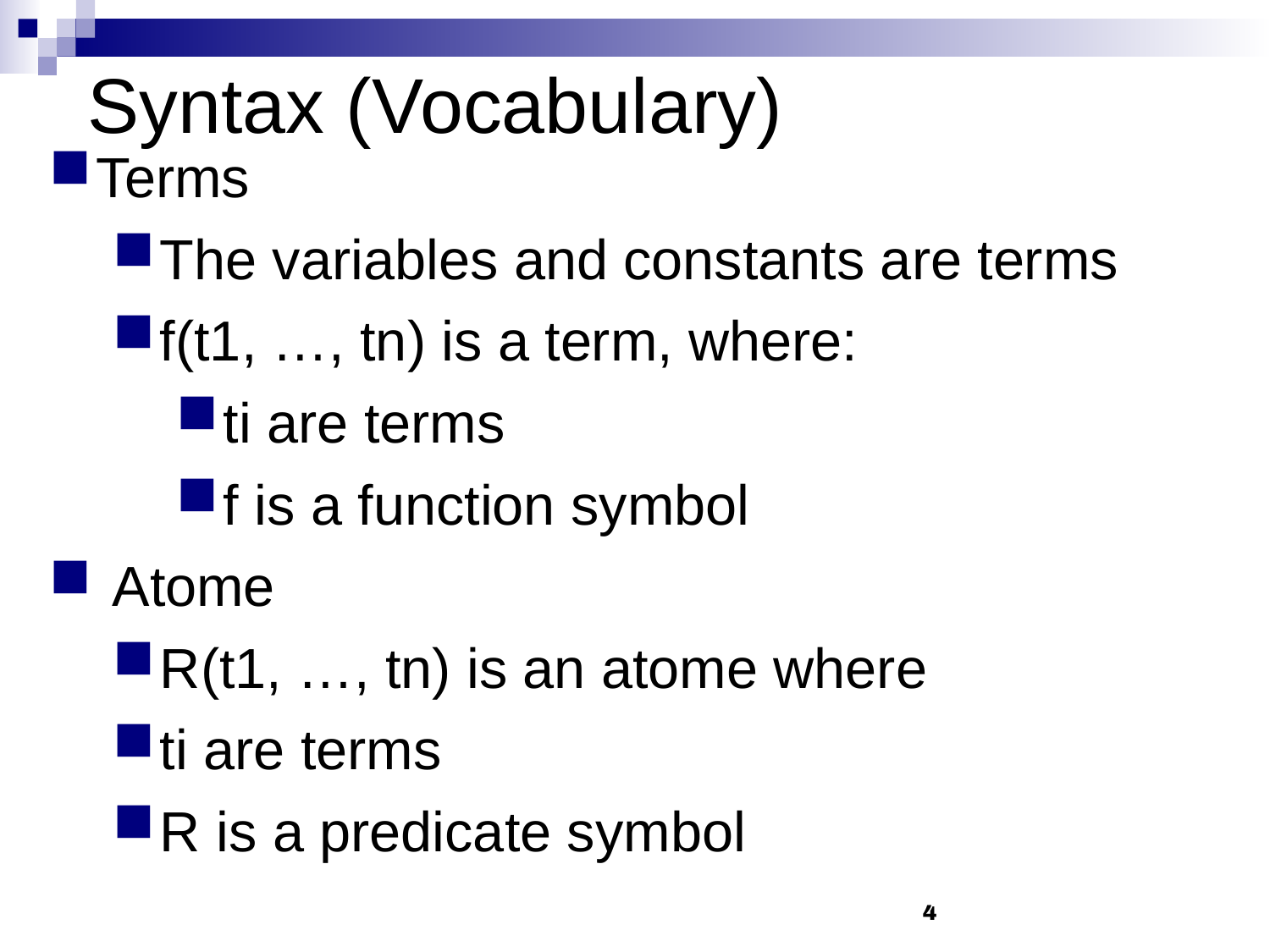

Syntax (Vocabulary)
Terms
The variables and constants are terms
f(t1, …, tn) is a term, where:
ti are terms
f is a function symbol
 Atome
R(t1, …, tn) is an atome where
ti are terms
R is a predicate symbol
4